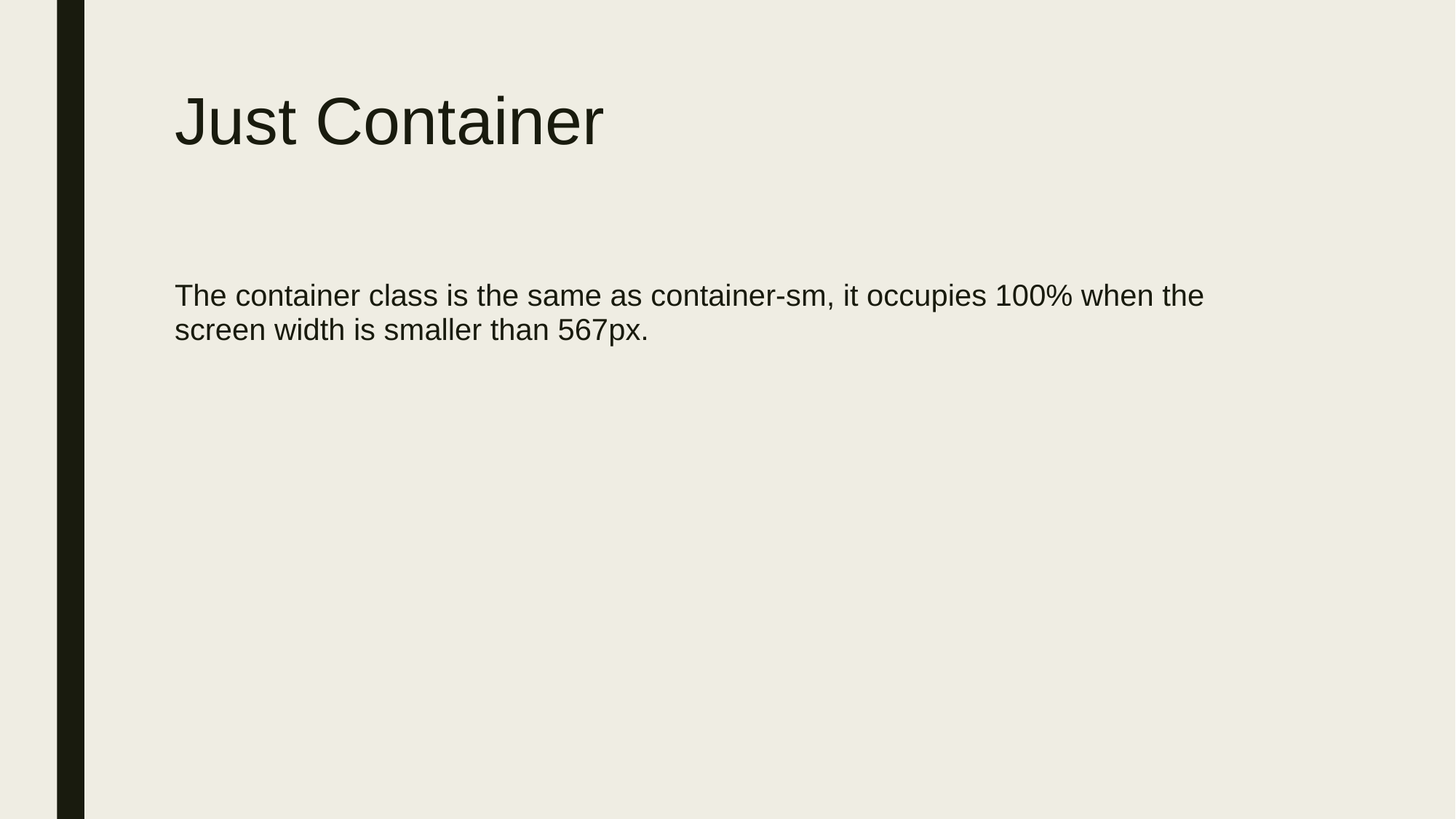

# Just Container
The container class is the same as container-sm, it occupies 100% when the screen width is smaller than 567px.